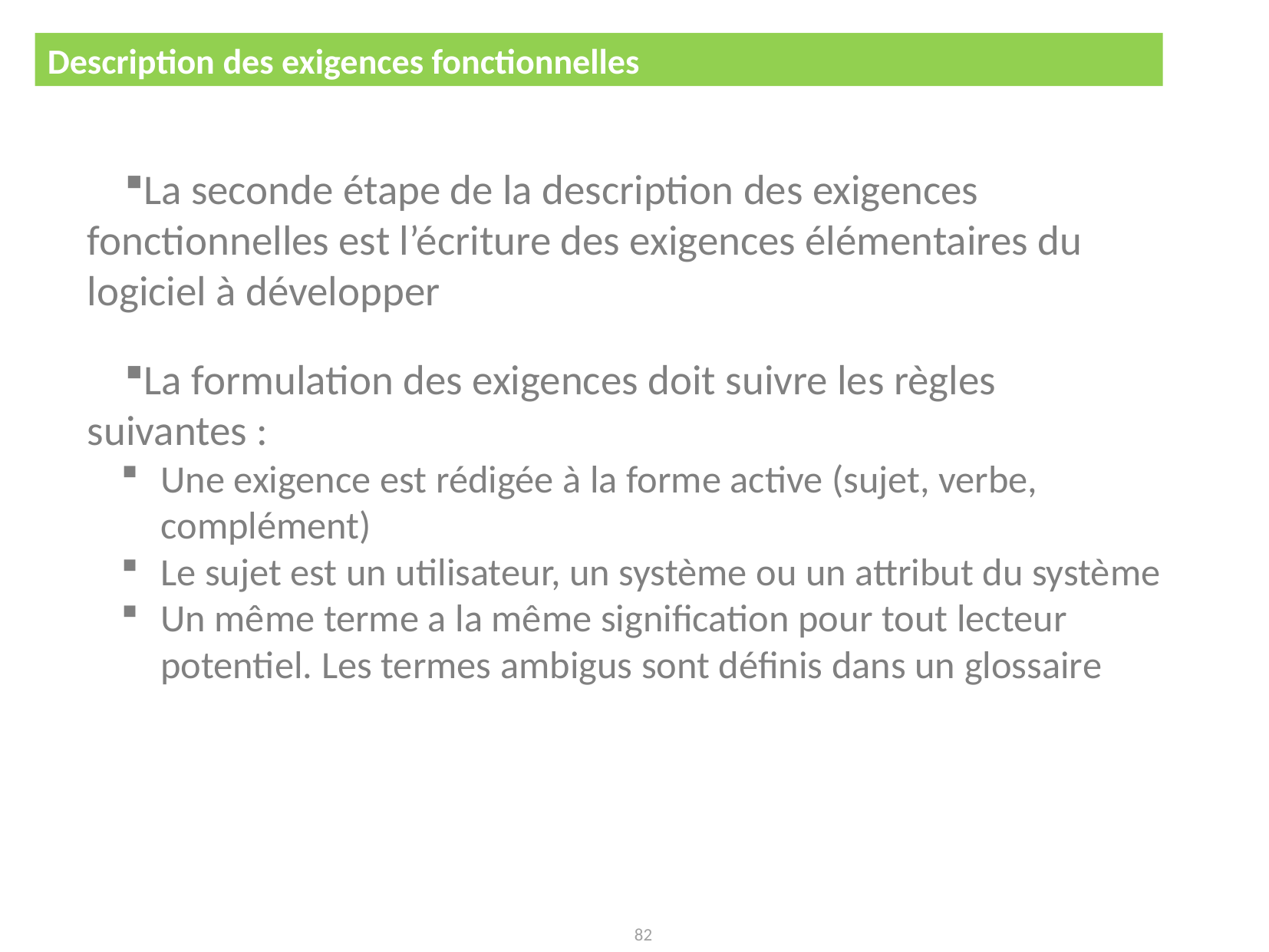

Description des exigences fonctionnelles
CDC pour le développement d'un logiciel
La seconde étape de la description des exigences fonctionnelles est l’écriture des exigences élémentaires du logiciel à développer

La formulation des exigences doit suivre les règles suivantes :
Une exigence est rédigée à la forme active (sujet, verbe, complément)
Le sujet est un utilisateur, un système ou un attribut du système
Un même terme a la même signification pour tout lecteur potentiel. Les termes ambigus sont définis dans un glossaire
82